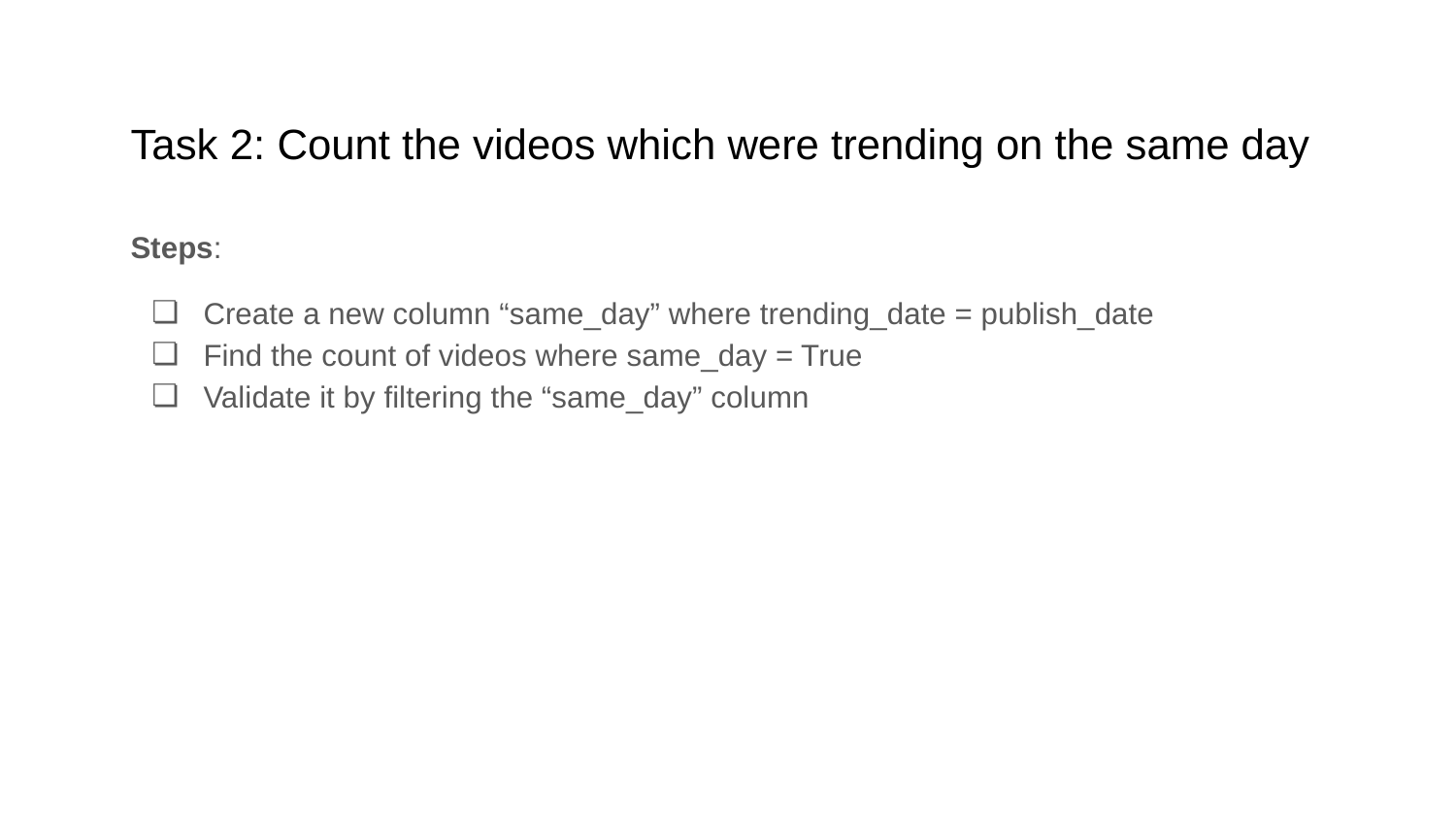

# Task 2: Count the videos which were trending on the same day
Steps:
Create a new column “same_day” where trending_date = publish_date
Find the count of videos where same_day = True
Validate it by filtering the “same_day” column